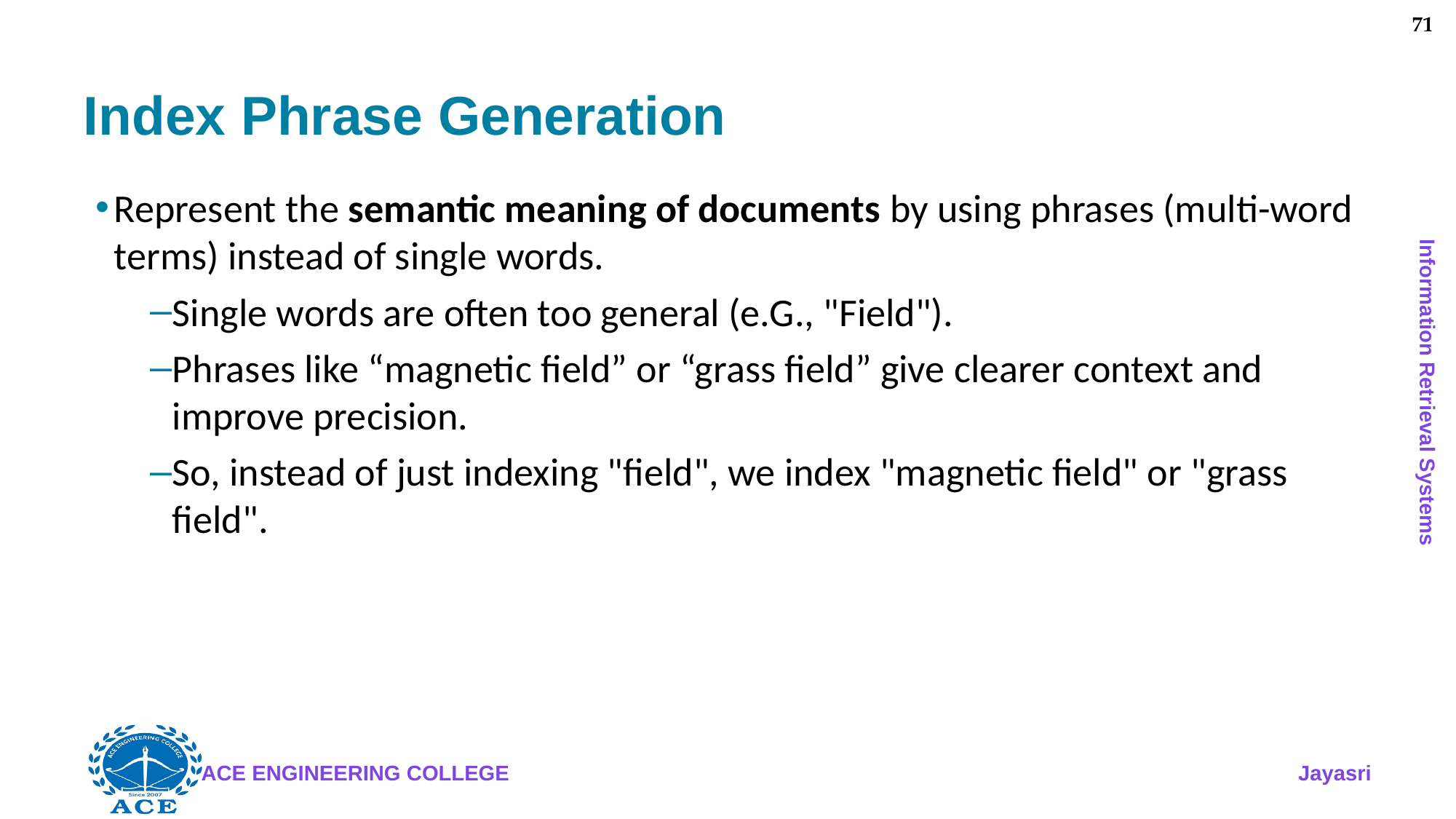

71
# Index Phrase Generation
Represent the semantic meaning of documents by using phrases (multi-word terms) instead of single words.
Single words are often too general (e.G., "Field").
Phrases like “magnetic field” or “grass field” give clearer context and improve precision.
So, instead of just indexing "field", we index "magnetic field" or "grass field".